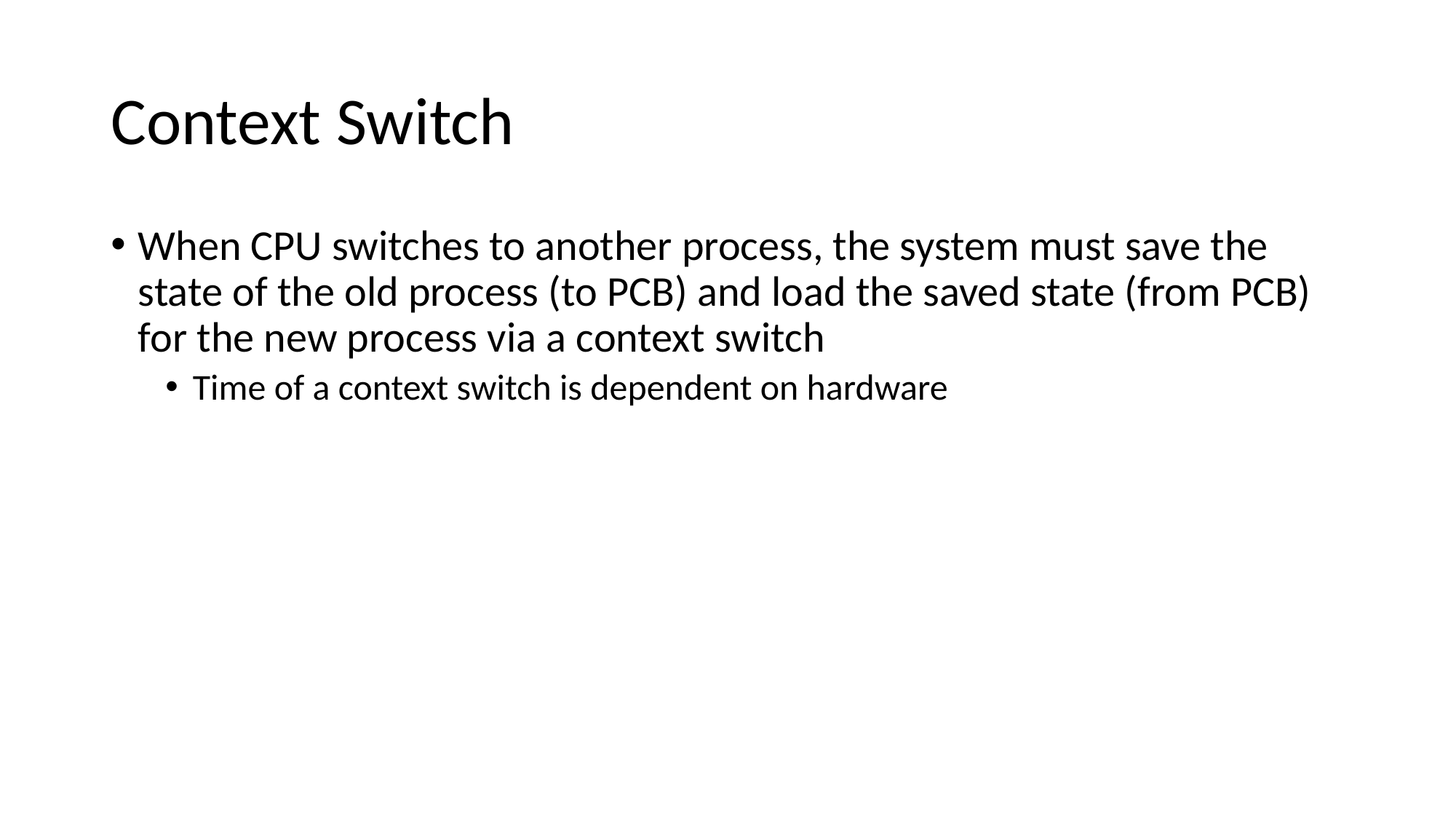

# Context Switch
When CPU switches to another process, the system must save the state of the old process (to PCB) and load the saved state (from PCB) for the new process via a context switch
Time of a context switch is dependent on hardware